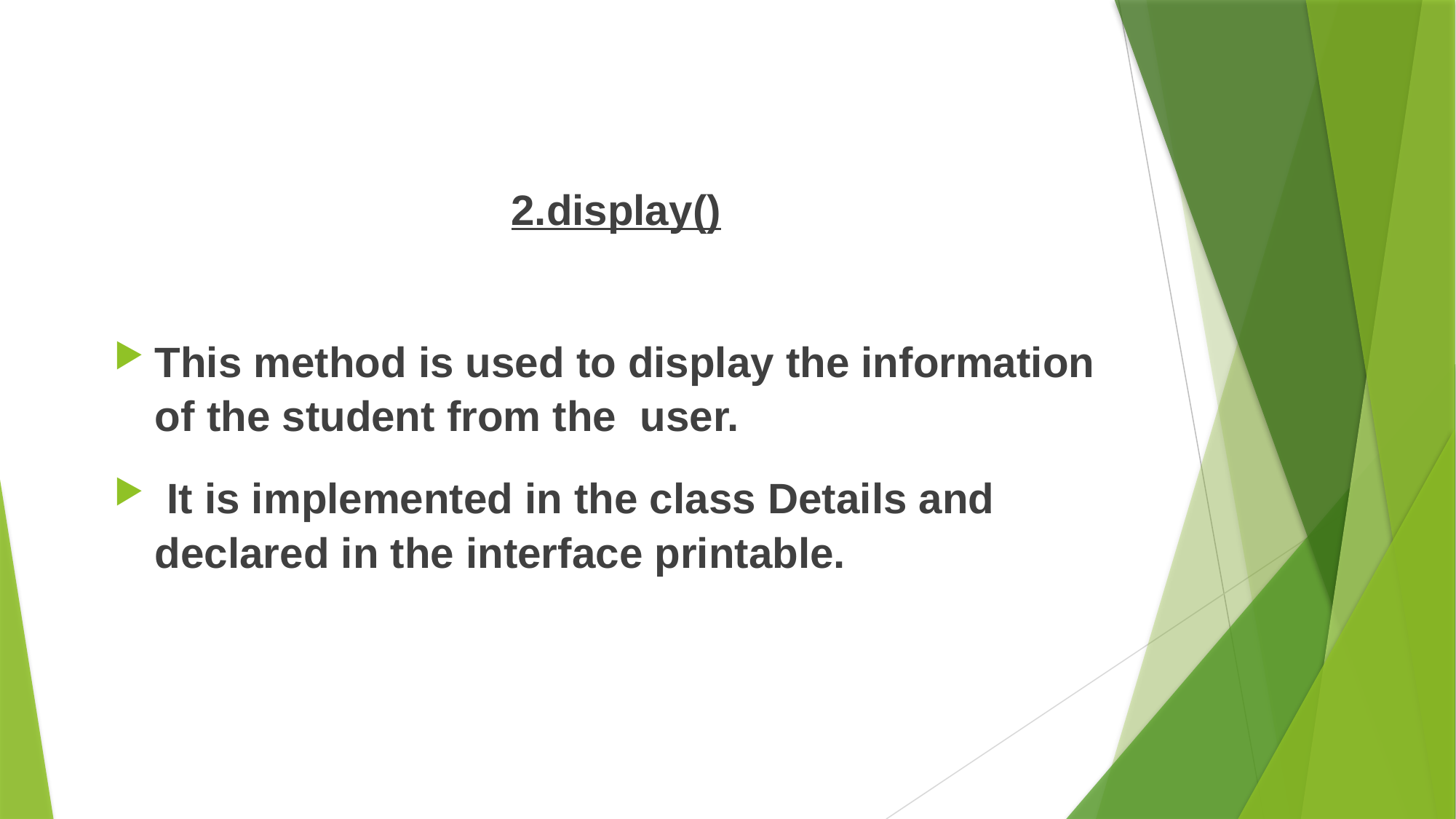

2.display()

This method is used to display the information of the student from the  user.
 It is implemented in the class Details and declared in the interface printable.